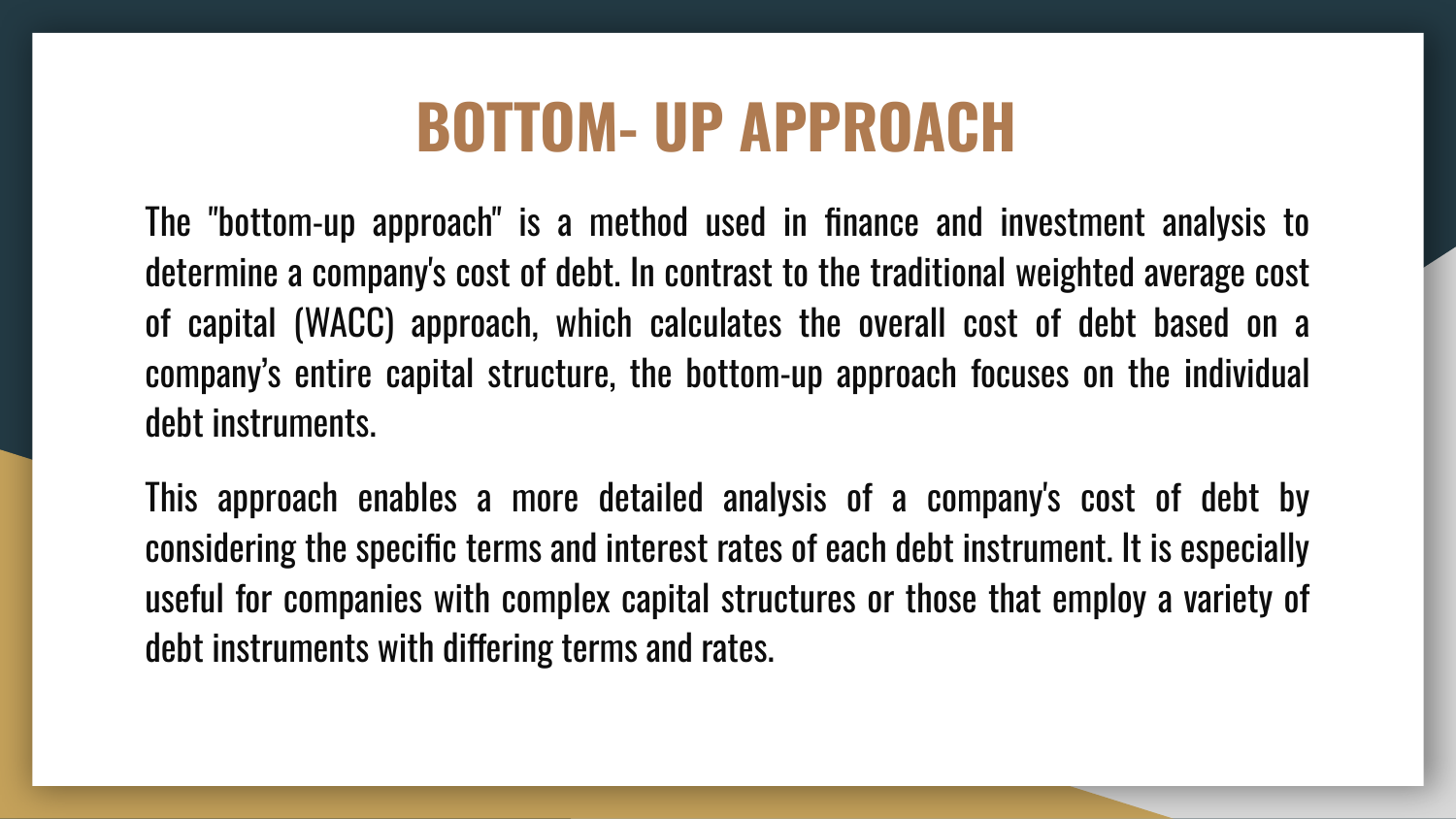

# BOTTOM- UP APPROACH
The "bottom-up approach" is a method used in finance and investment analysis to determine a company's cost of debt. In contrast to the traditional weighted average cost of capital (WACC) approach, which calculates the overall cost of debt based on a company’s entire capital structure, the bottom-up approach focuses on the individual debt instruments.
This approach enables a more detailed analysis of a company's cost of debt by considering the specific terms and interest rates of each debt instrument. It is especially useful for companies with complex capital structures or those that employ a variety of debt instruments with differing terms and rates.